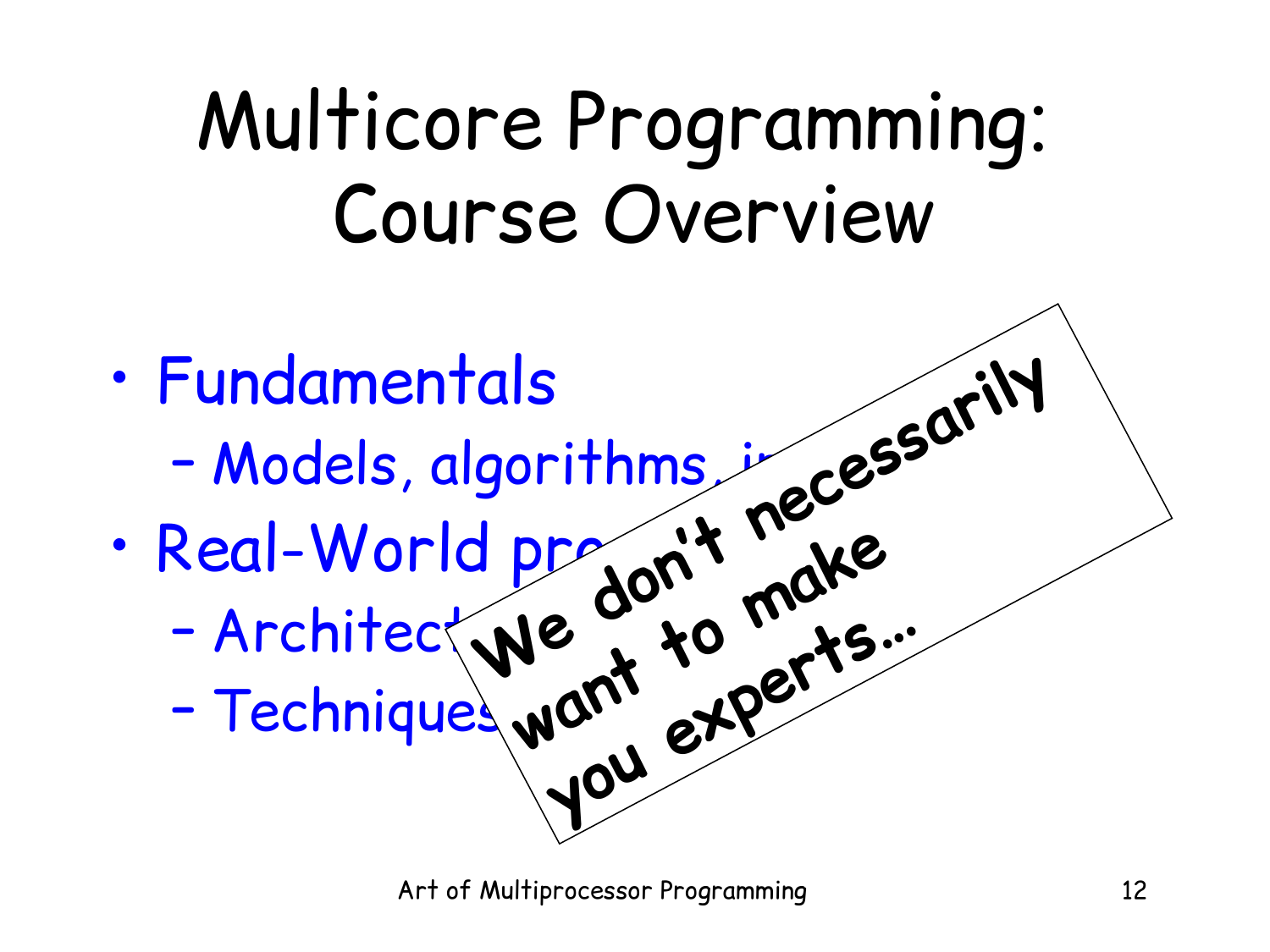

# Multicore Programming:  Course Overview
Fundamentals
Models, algorithms, impossibility
Real-World programming
Architectures
Techniques
We don’t necessarily
want to make
you experts…
Art of Multiprocessor Programming
12